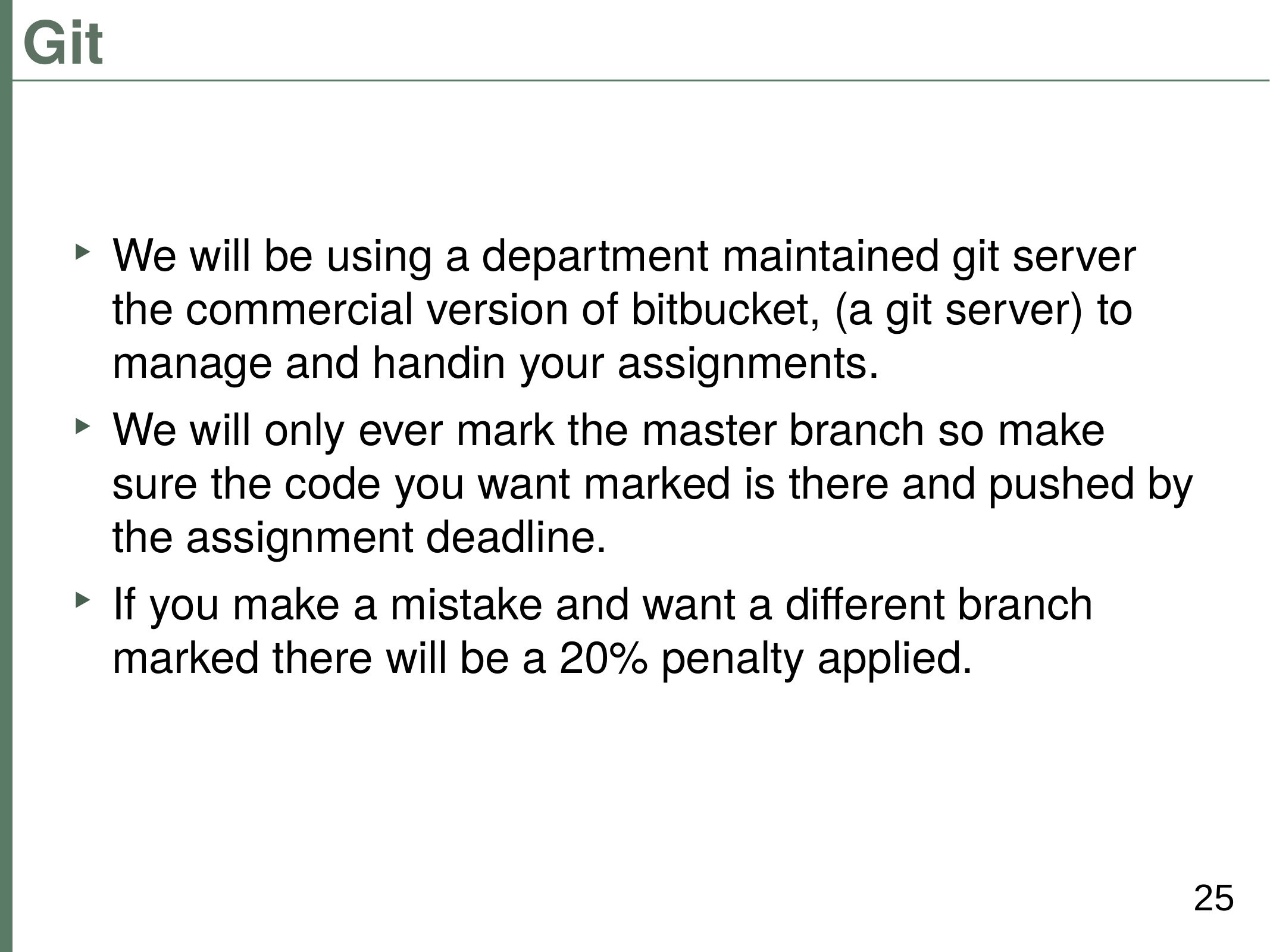

# Git
We will be using a department maintained git server the commercial version of bitbucket, (a git server) to manage and handin your assignments.
We will only ever mark the master branch so make sure the code you want marked is there and pushed by the assignment deadline.
If you make a mistake and want a different branch marked there will be a 20% penalty applied.

25